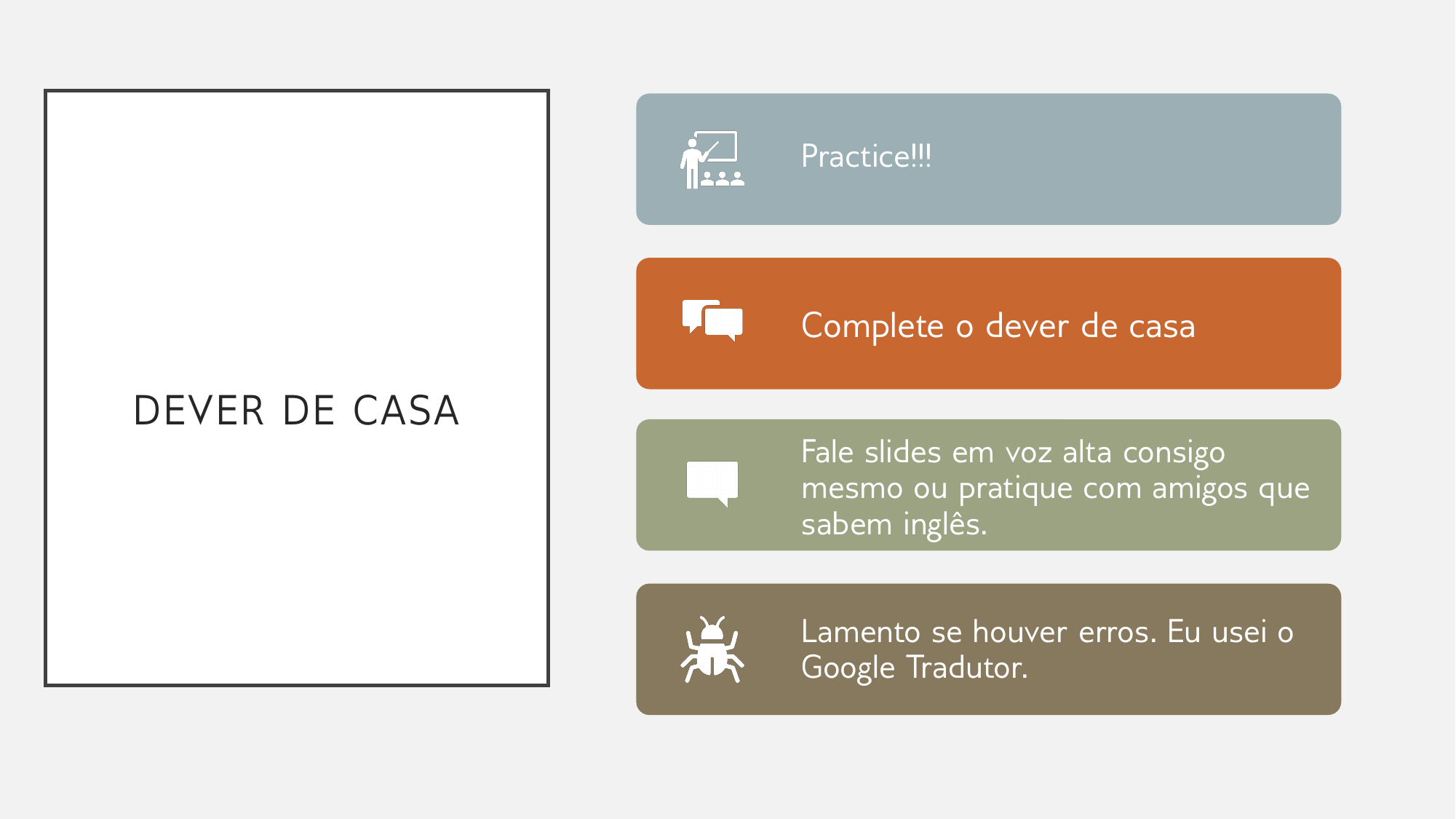

# dever de casa

Practice!!!

Complete o dever de casa

Fale slides em voz alta consigo mesmo ou pratique com amigos que sabem inglês.

Lamento se houver erros. Eu usei o Google Tradutor.